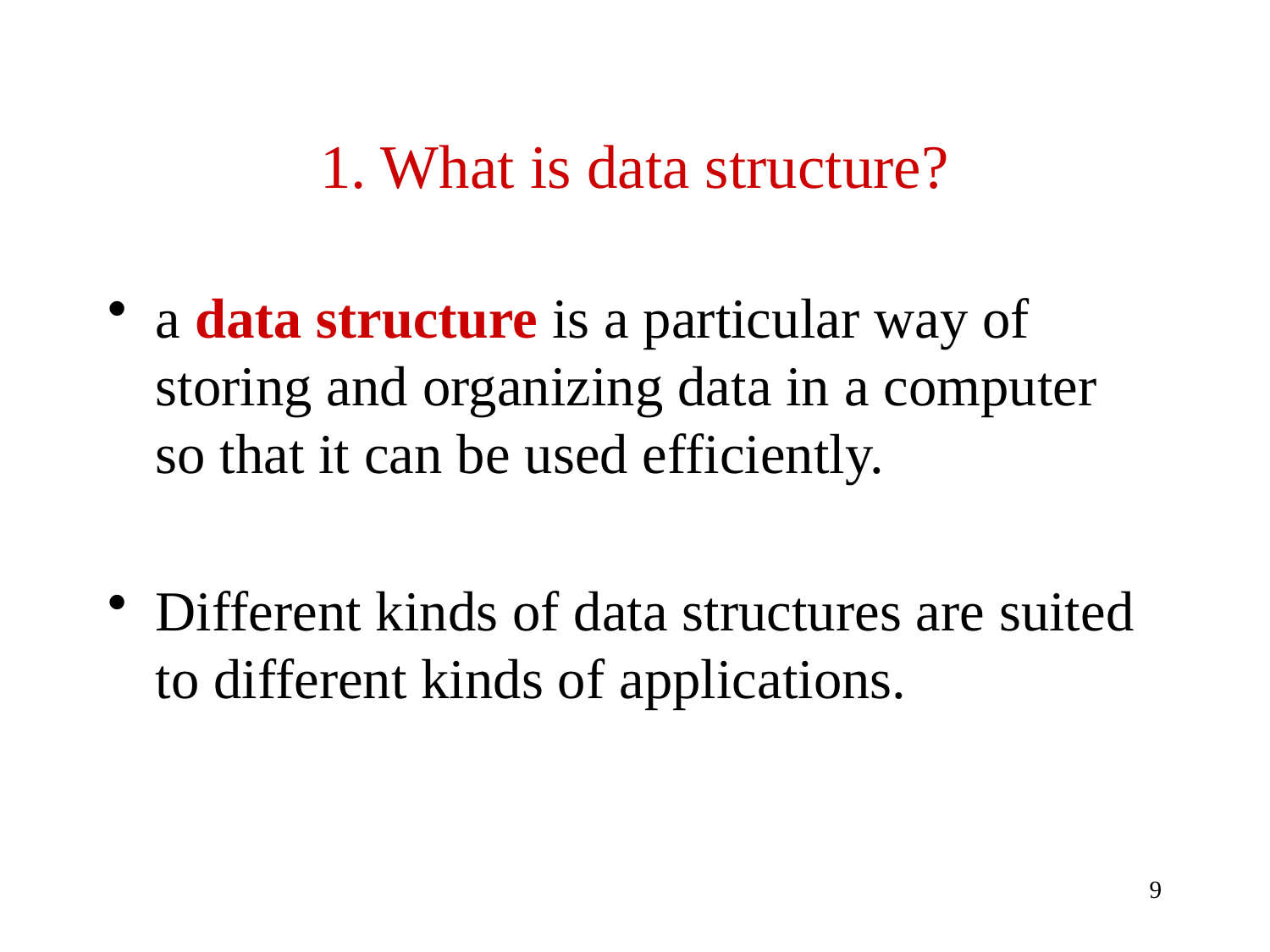

# 1. What is data structure?
a data structure is a particular way of storing and organizing data in a computer so that it can be used efficiently.

Different kinds of data structures are suited to different kinds of applications.

9